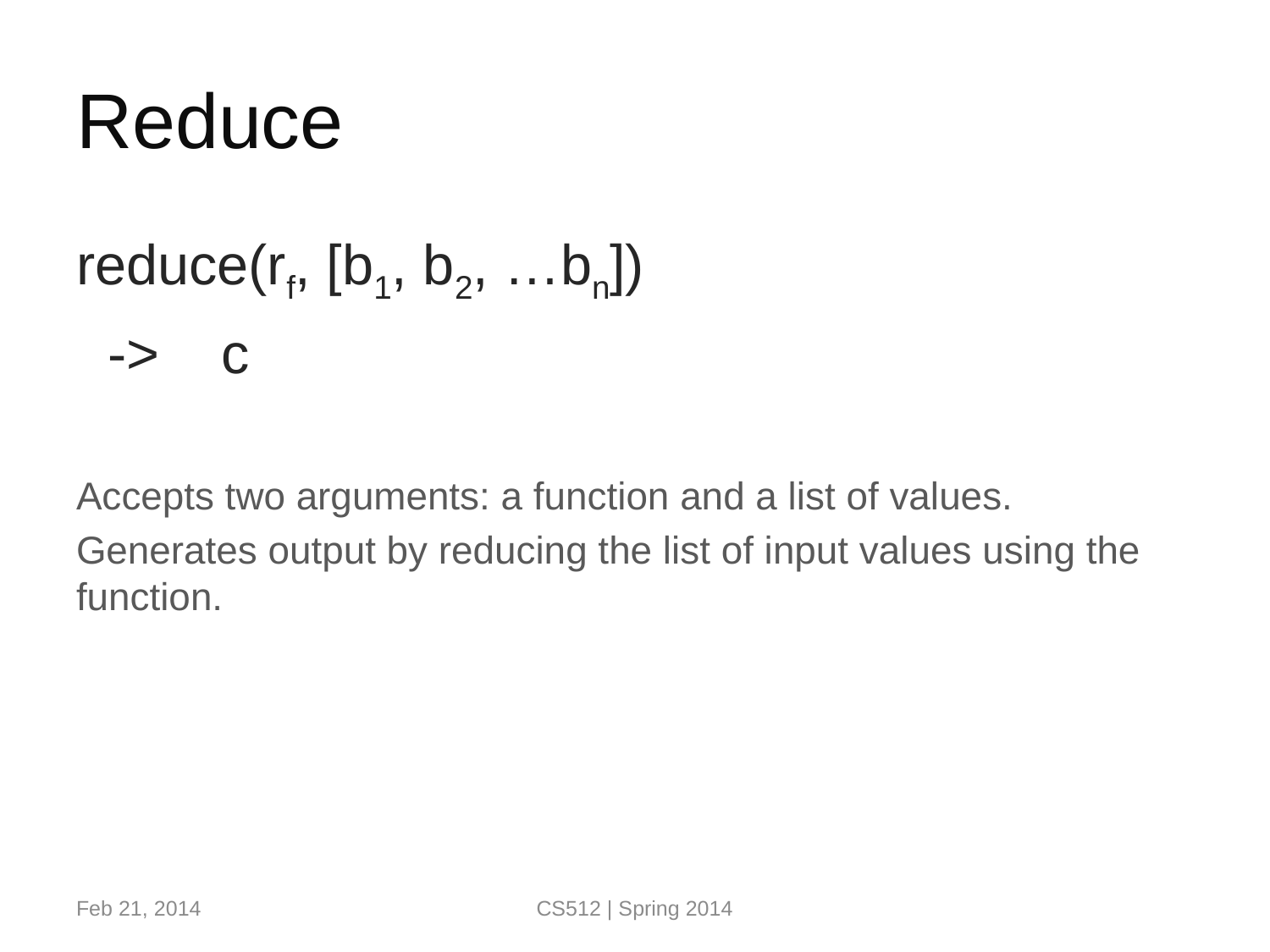

# Reduce
reduce(rf, [b1, b2, …bn])
  ->    c

Accepts two arguments: a function and a list of values.
Generates output by reducing the list of input values using the function.

Feb 21, 2014
CS512 | Spring 2014